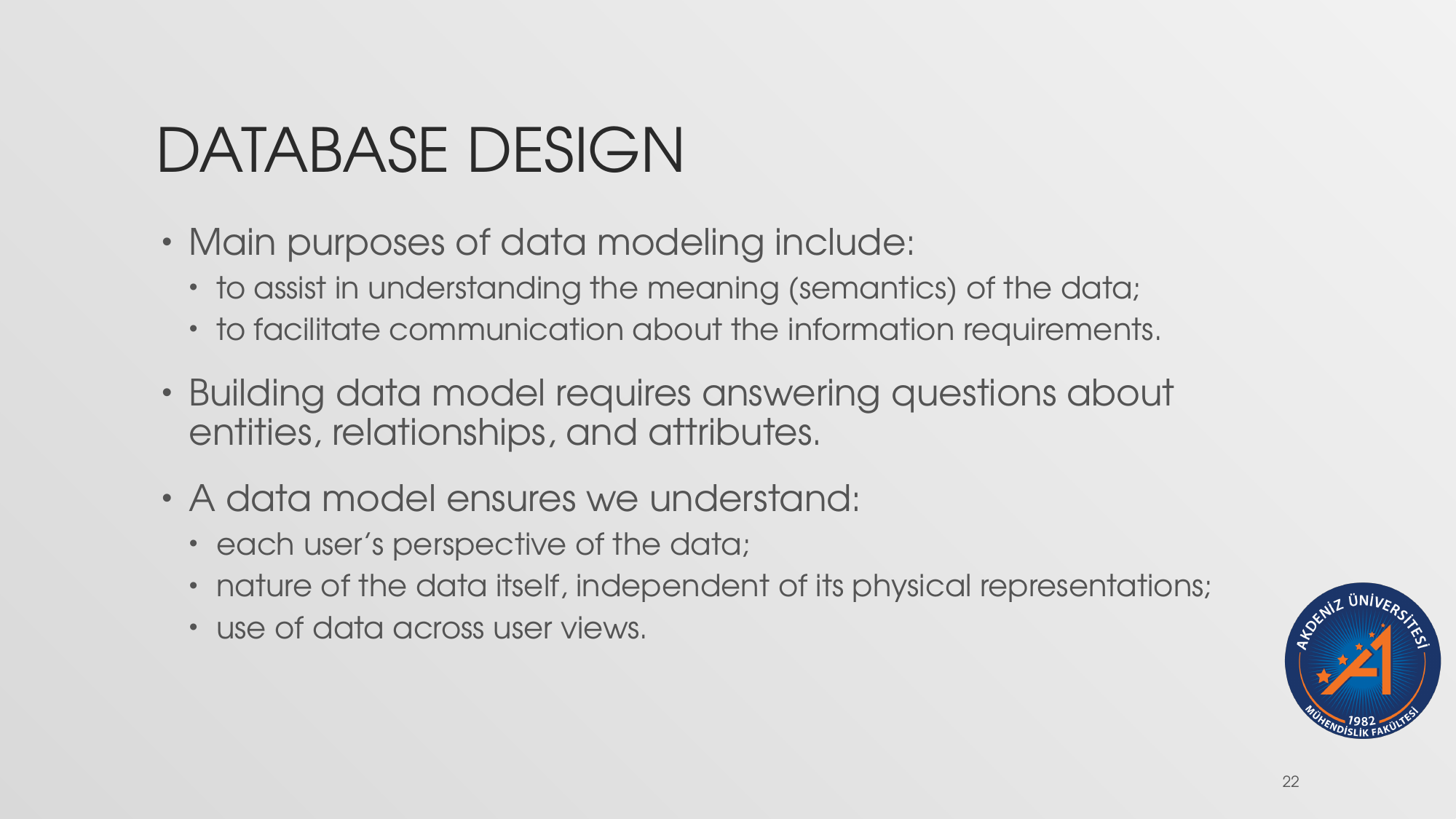

# Database Design
Main purposes of data modeling include:
to assist in understanding the meaning (semantics) of the data;
to facilitate communication about the information requirements.
Building data model requires answering questions about entities, relationships, and attributes.
A data model ensures we understand:
each user’s perspective of the data;
nature of the data itself, independent of its physical representations;
use of data across user views.
22